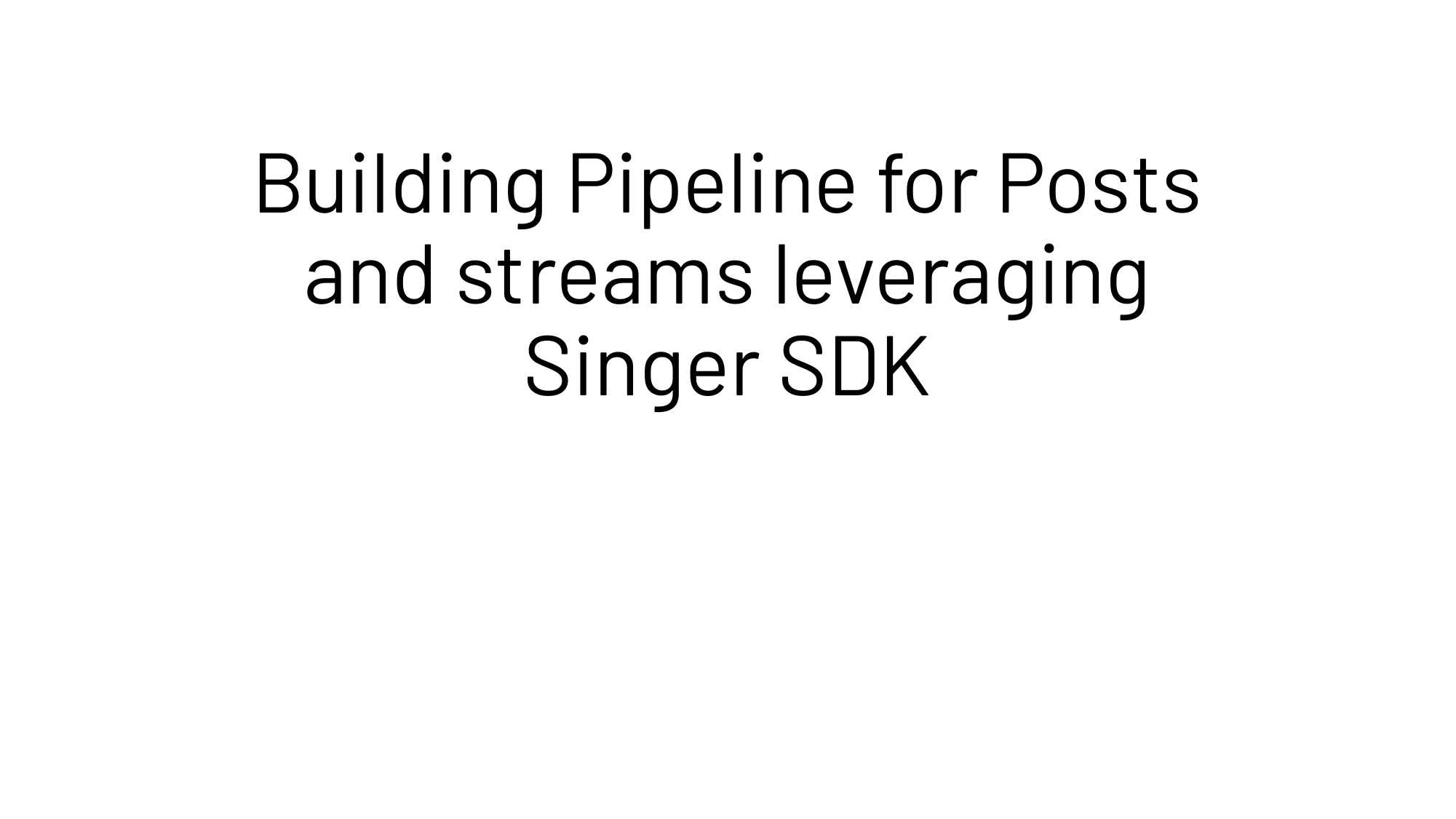

# Building Pipeline for Posts and streams leveraging Singer SDK